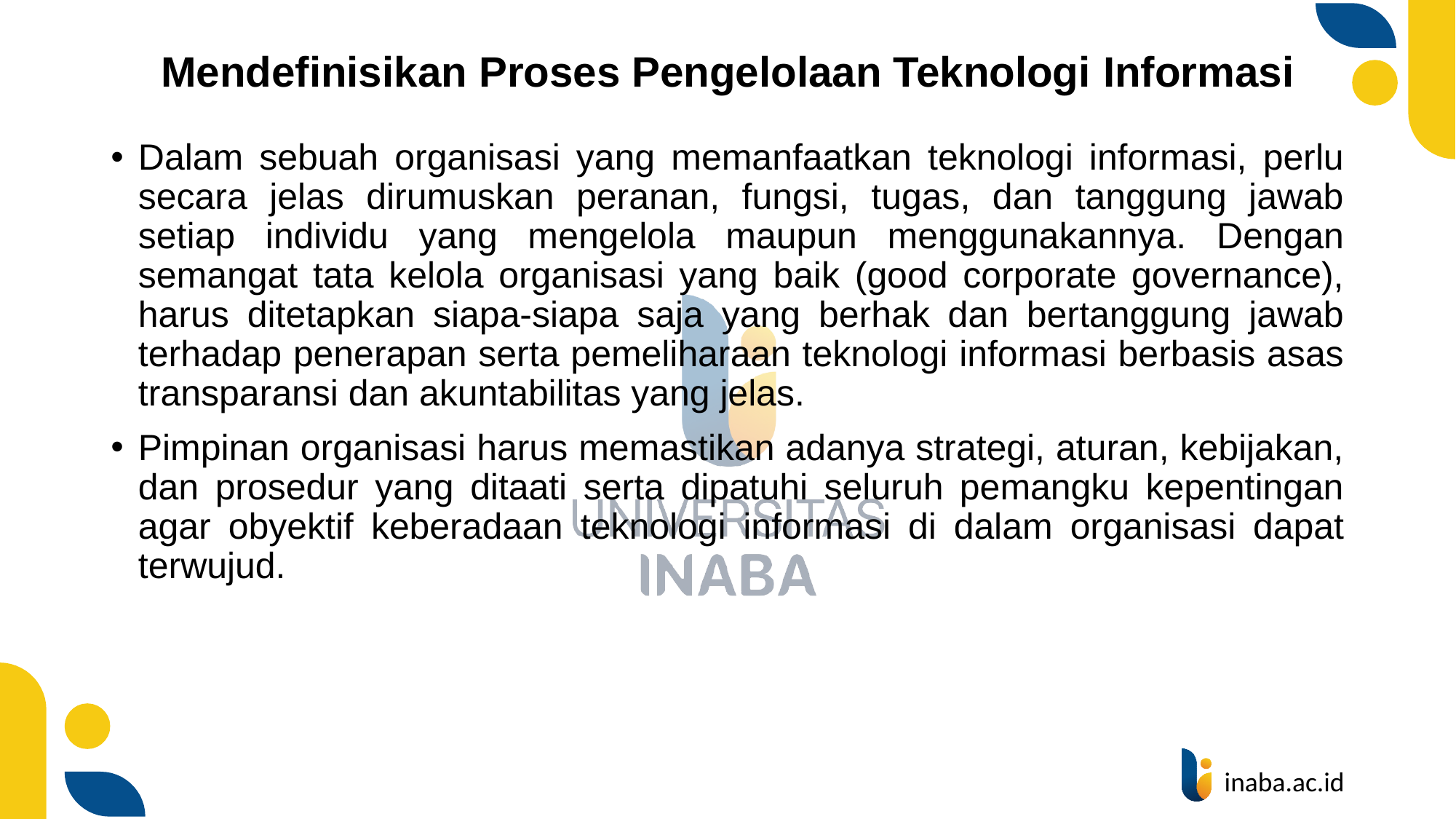

# Mendefinisikan Proses Pengelolaan Teknologi Informasi
Dalam sebuah organisasi yang memanfaatkan teknologi informasi, perlu secara jelas dirumuskan peranan, fungsi, tugas, dan tanggung jawab setiap individu yang mengelola maupun menggunakannya. Dengan semangat tata kelola organisasi yang baik (good corporate governance), harus ditetapkan siapa-siapa saja yang berhak dan bertanggung jawab terhadap penerapan serta pemeliharaan teknologi informasi berbasis asas transparansi dan akuntabilitas yang jelas.
Pimpinan organisasi harus memastikan adanya strategi, aturan, kebijakan, dan prosedur yang ditaati serta dipatuhi seluruh pemangku kepentingan agar obyektif keberadaan teknologi informasi di dalam organisasi dapat terwujud.